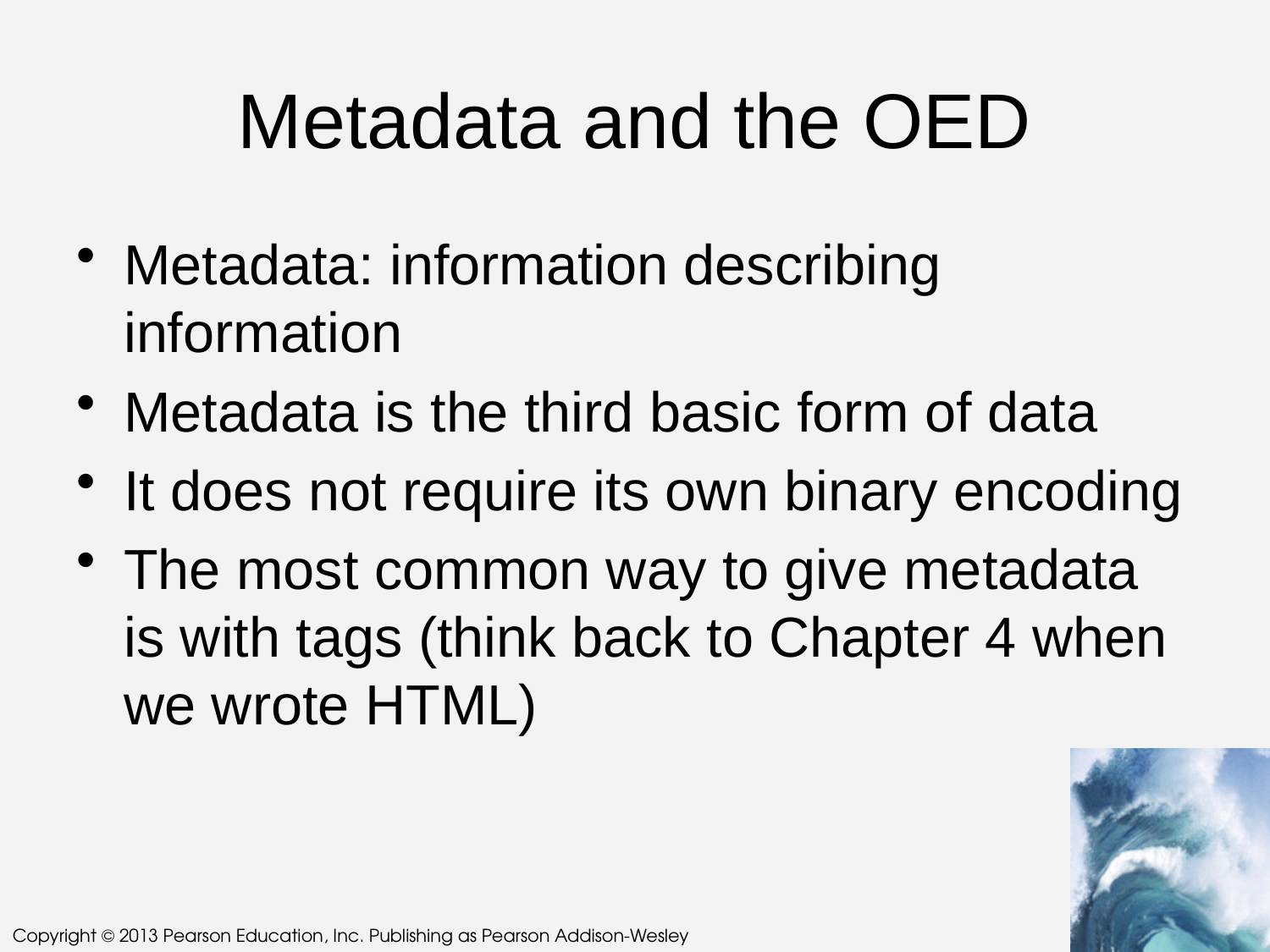

# Metadata and the OED
Metadata: information describing information
Metadata is the third basic form of data
It does not require its own binary encoding
The most common way to give metadata is with tags (think back to Chapter 4 when we wrote HTML)